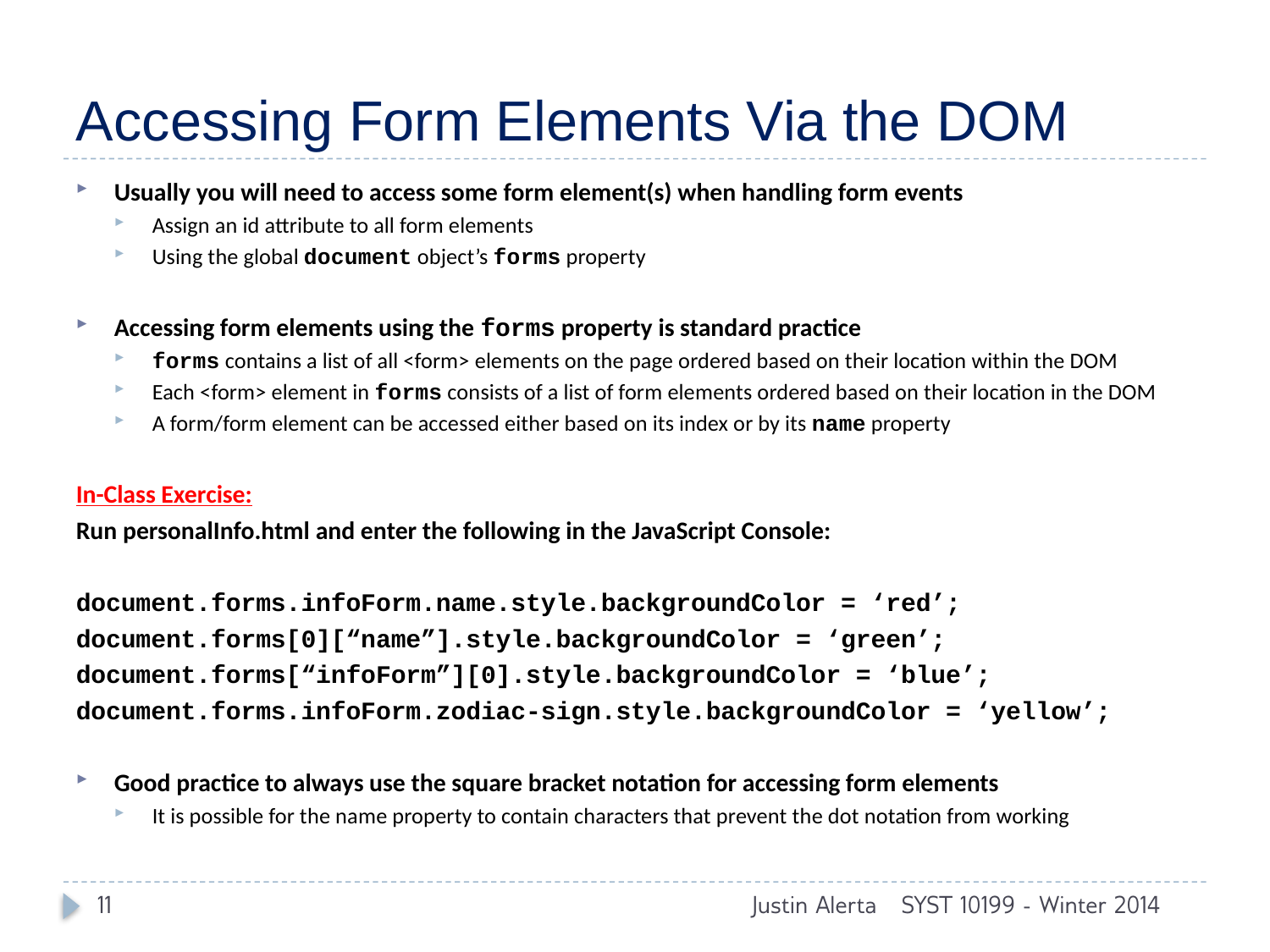

# Accessing Form Elements Via the DOM
Usually you will need to access some form element(s) when handling form events
Assign an id attribute to all form elements
Using the global document object’s forms property

Accessing form elements using the forms property is standard practice
forms contains a list of all <form> elements on the page ordered based on their location within the DOM
Each <form> element in forms consists of a list of form elements ordered based on their location in the DOM
A form/form element can be accessed either based on its index or by its name property

In-Class Exercise:
Run personalInfo.html and enter the following in the JavaScript Console:

document.forms.infoForm.name.style.backgroundColor = ‘red’;
document.forms[0][“name”].style.backgroundColor = ‘green’;
document.forms[“infoForm”][0].style.backgroundColor = ‘blue’;
document.forms.infoForm.zodiac-sign.style.backgroundColor = ‘yellow’;

Good practice to always use the square bracket notation for accessing form elements
It is possible for the name property to contain characters that prevent the dot notation from working

11
Justin Alerta
SYST 10199 - Winter 2014